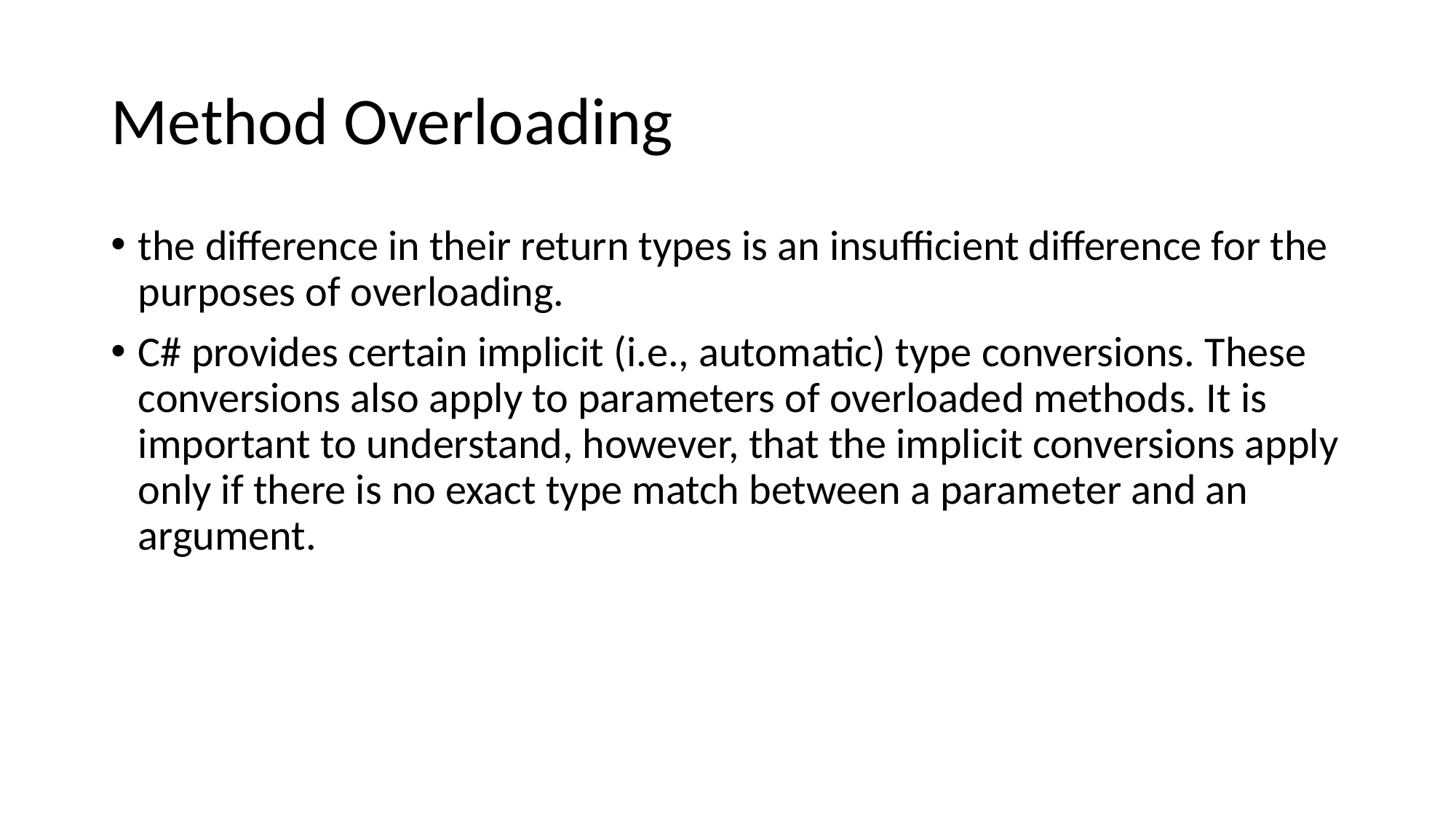

# Method Overloading
the difference in their return types is an insufficient difference for the purposes of overloading.
C# provides certain implicit (i.e., automatic) type conversions. These conversions also apply to parameters of overloaded methods. It is important to understand, however, that the implicit conversions apply only if there is no exact type match between a parameter and an argument.